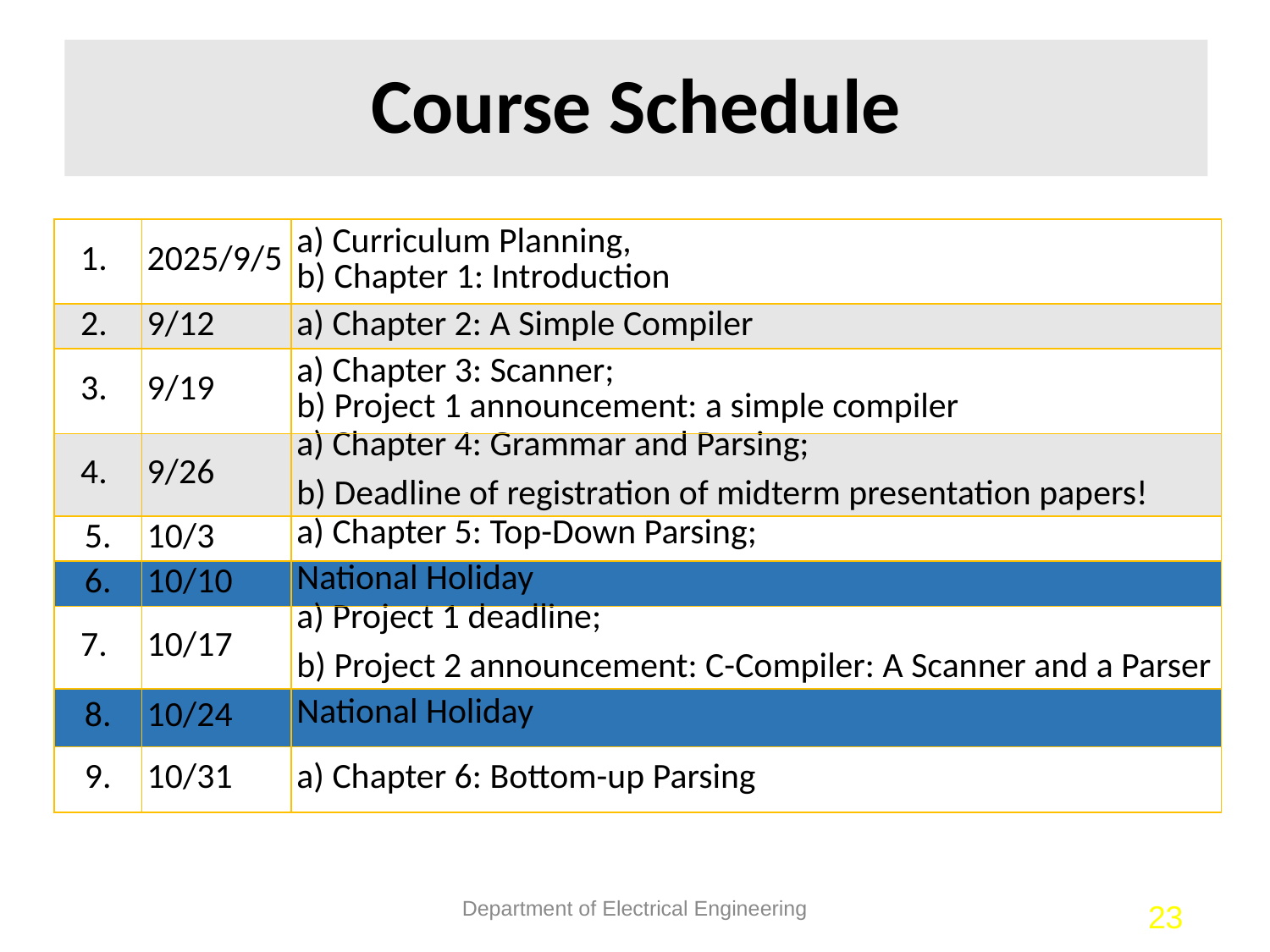

# Course Schedule

| 1. | 2025/9/5 | a) Curriculum Planning, b) Chapter 1: Introduction |
| --- | --- | --- |
| 2. | 9/12 | a) Chapter 2: A Simple Compiler |
| 3. | 9/19 | Chapter 3: Scanner; Project 1 announcement: a simple compiler |
| 4. | 9/26 | a) Chapter 4: Grammar and Parsing; b) Deadline of registration of midterm presentation papers! |
| 5. | 10/3 | a) Chapter 5: Top-Down Parsing; |
| 6. | 10/10 | National Holiday |
| 7. | 10/17 | a) Project 1 deadline; b) Project 2 announcement: C-Compiler: A Scanner and a Parser |
| 8. | 10/24 | National Holiday |
| 9. | 10/31 | a) Chapter 6: Bottom-up Parsing |
Department of Electrical Engineering
23